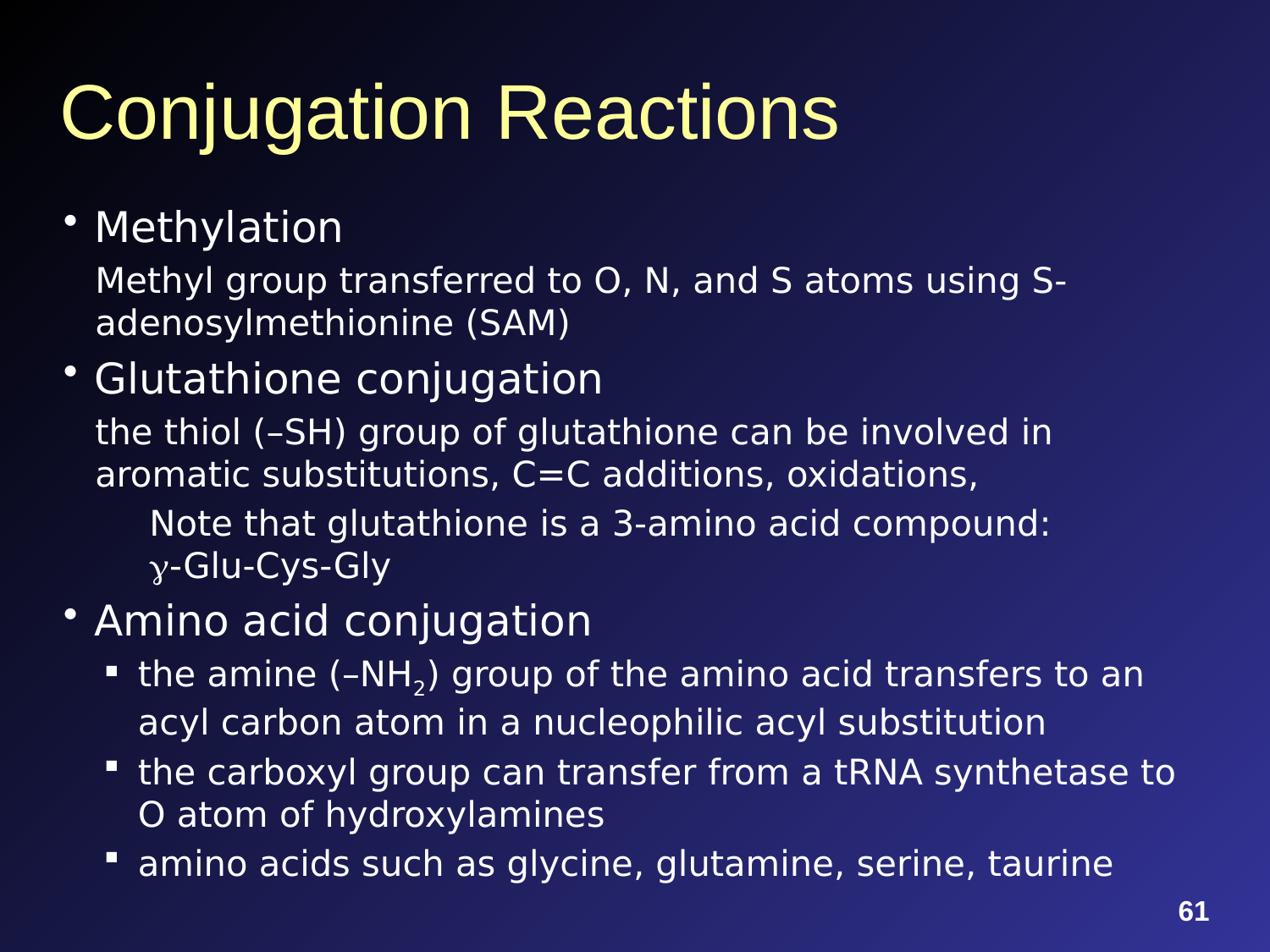

# Conjugation Reactions
Methylation
Methyl group transferred to O, N, and S atoms using S-adenosylmethionine (SAM)
Glutathione conjugation
the thiol (–SH) group of glutathione can be involved in aromatic substitutions, C=C additions, oxidations,
Note that glutathione is a 3-amino acid compound:
γ-Glu-Cys-Gly
Amino acid conjugation
the amine (–NH2) group of the amino acid transfers to an acyl carbon atom in a nucleophilic acyl substitution
the carboxyl group can transfer from a tRNA synthetase to O atom of hydroxylamines
amino acids such as glycine, glutamine, serine, taurine
61